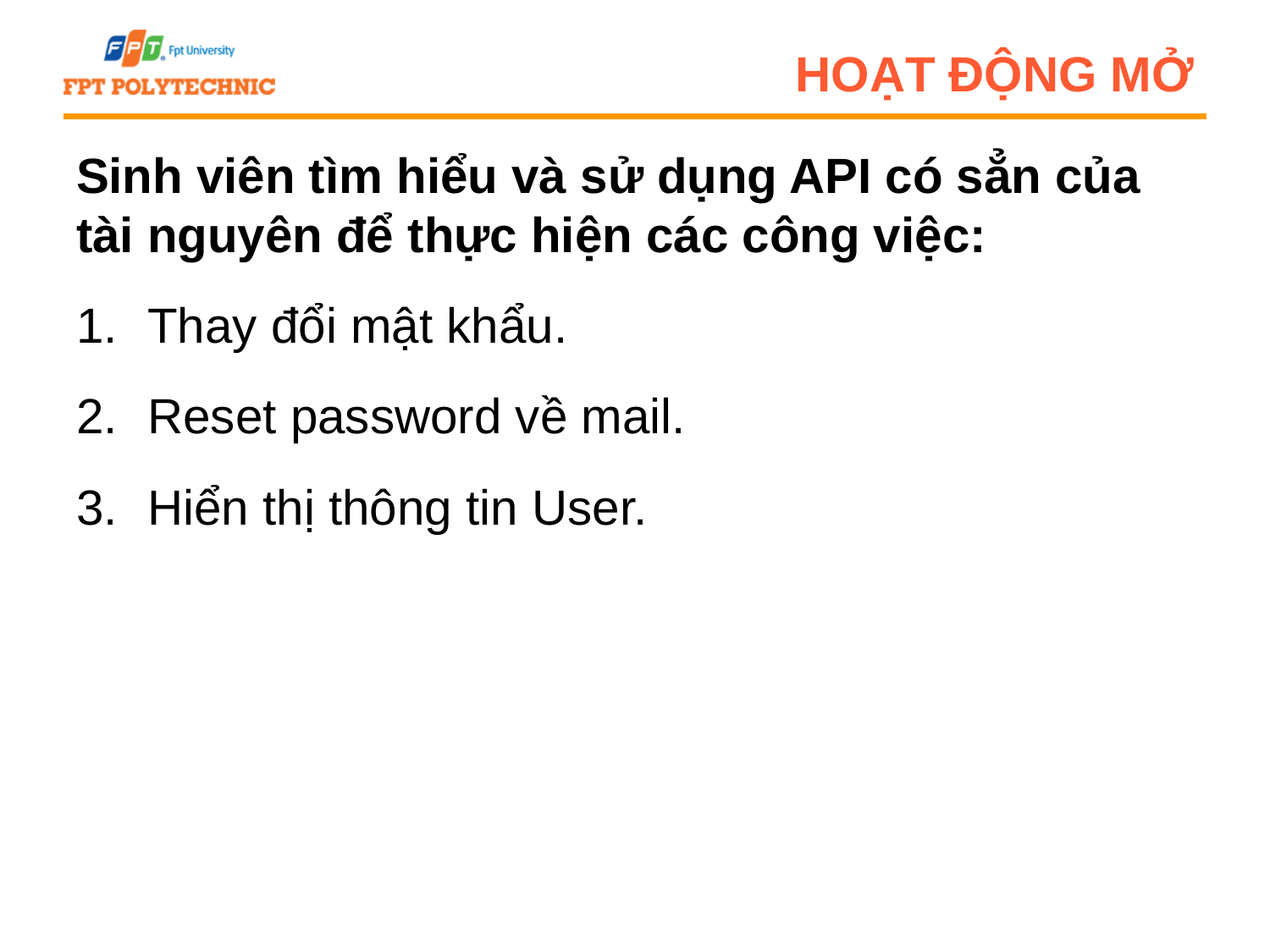

# HOẠT ĐỘNG MỞ
Sinh viên tìm hiểu và sử dụng API có sẳn của tài nguyên để thực hiện các công việc:
Thay đổi mật khẩu.
Reset password về mail.
Hiển thị thông tin User.